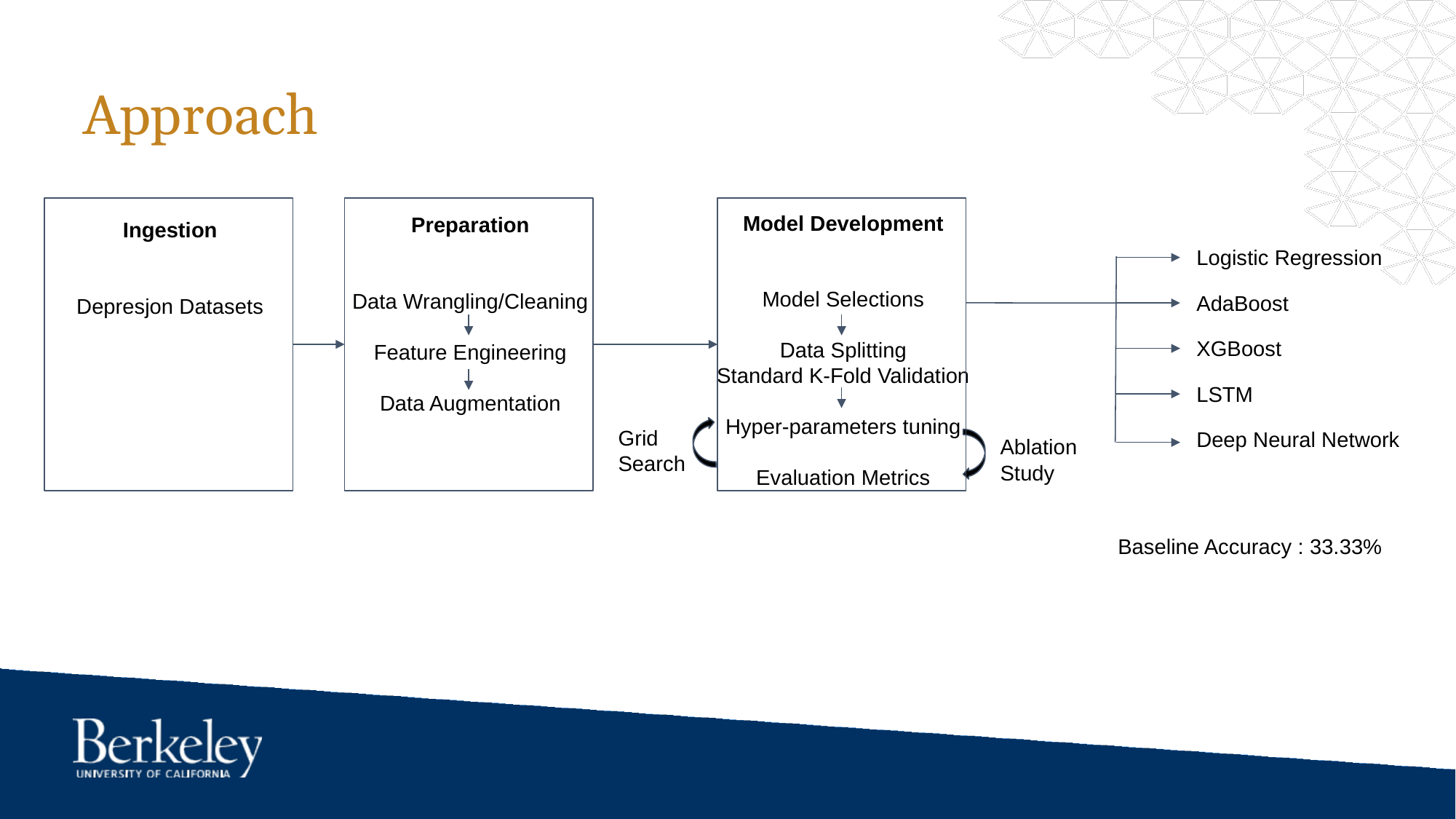

# Approach
Ingestion

Depresjon Datasets

Logistic Regression
Preparation

Data Wrangling/Cleaning

Feature Engineering

Data Augmentation

Model Development

Model Selections

Data Splitting
Standard K-Fold Validation

Hyper-parameters tuning

Evaluation Metrics

AdaBoost
XGBoost
LSTM
Grid
Search
Deep Neural Network

Ablation Study

Baseline Accuracy : 33.33%